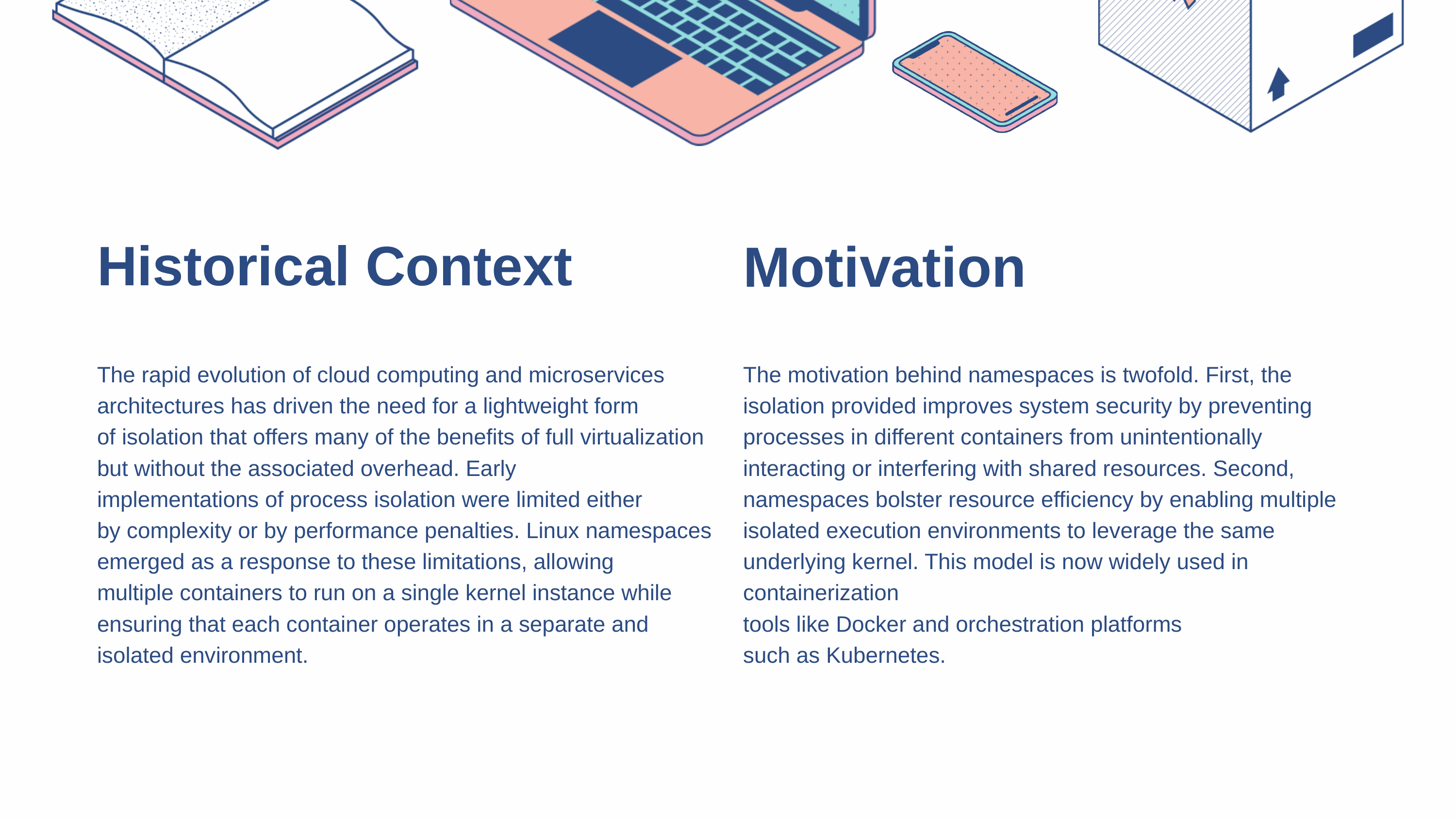

| Historical Context | Motivation |
| --- | --- |
| The rapid evolution of cloud computing and microservices architectures has driven the need for a lightweight form of isolation that offers many of the benefits of full virtualization but without the associated overhead. Early implementations of process isolation were limited either by complexity or by performance penalties. Linux namespaces emerged as a response to these limitations, allowing multiple containers to run on a single kernel instance while ensuring that each container operates in a separate and isolated environment. | The motivation behind namespaces is twofold. First, the isolation provided improves system security by preventing processes in different containers from unintentionally interacting or interfering with shared resources. Second, namespaces bolster resource efficiency by enabling multiple isolated execution environments to leverage the same underlying kernel. This model is now widely used in containerization tools like Docker and orchestration platforms such as Kubernetes. |